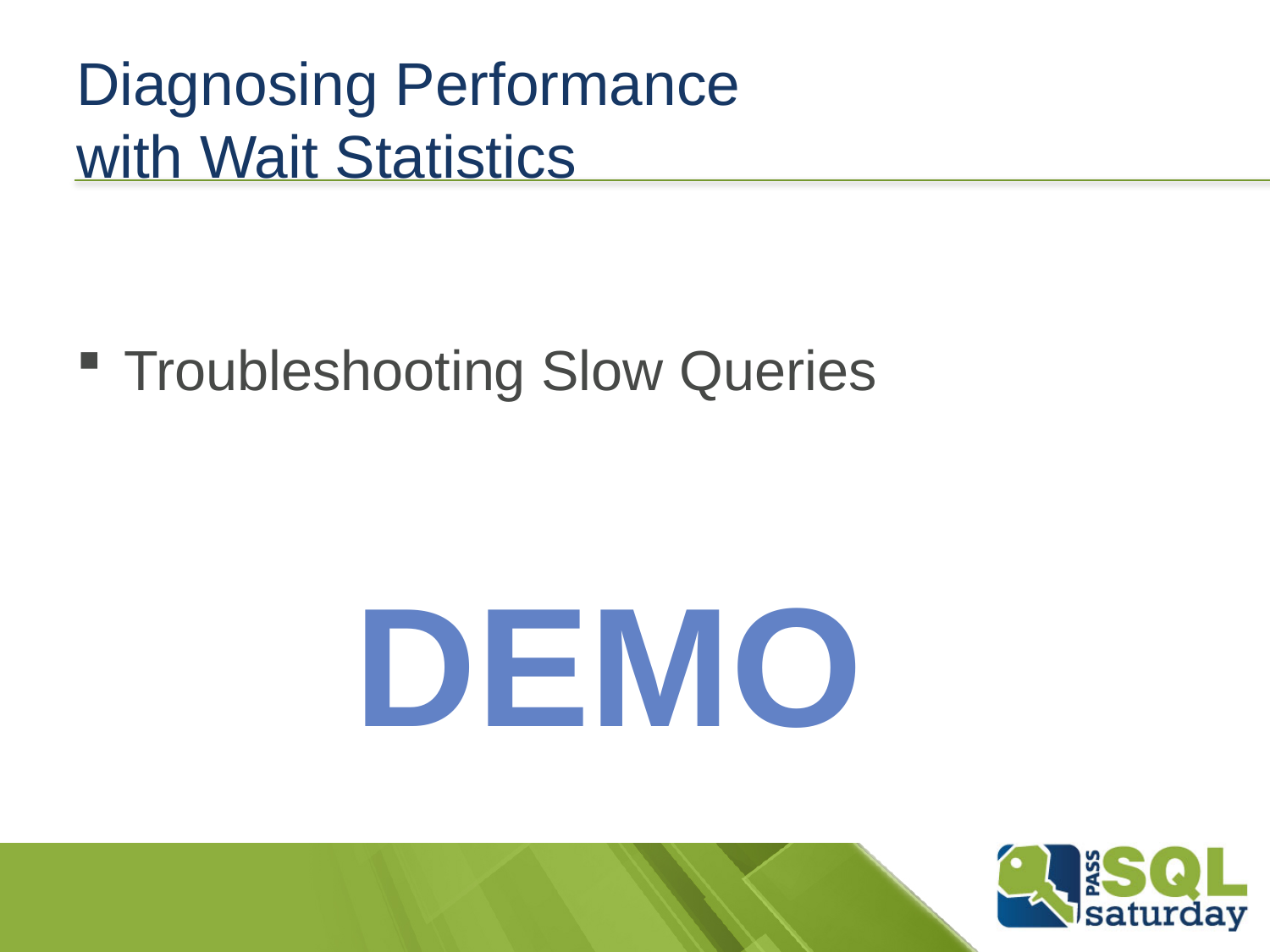

# Diagnosing Performance with Wait Statistics

Troubleshooting Slow Queries
DEMO